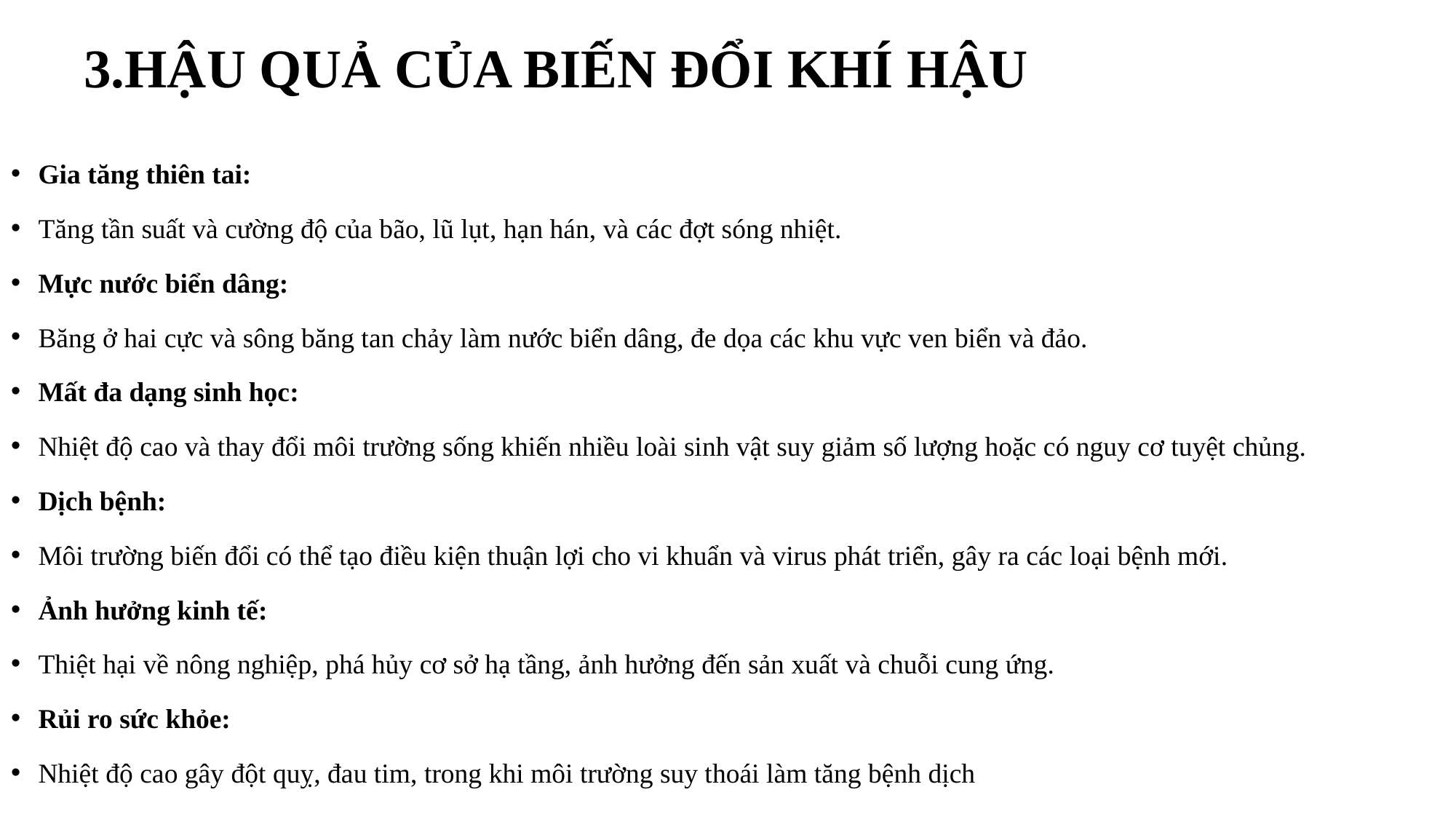

# 3.HẬU QUẢ CỦA BIẾN ĐỔI KHÍ HẬU
Gia tăng thiên tai:
Tăng tần suất và cường độ của bão, lũ lụt, hạn hán, và các đợt sóng nhiệt.
Mực nước biển dâng:
Băng ở hai cực và sông băng tan chảy làm nước biển dâng, đe dọa các khu vực ven biển và đảo.
Mất đa dạng sinh học:
Nhiệt độ cao và thay đổi môi trường sống khiến nhiều loài sinh vật suy giảm số lượng hoặc có nguy cơ tuyệt chủng.
Dịch bệnh:
Môi trường biến đổi có thể tạo điều kiện thuận lợi cho vi khuẩn và virus phát triển, gây ra các loại bệnh mới.
Ảnh hưởng kinh tế:
Thiệt hại về nông nghiệp, phá hủy cơ sở hạ tầng, ảnh hưởng đến sản xuất và chuỗi cung ứng.
Rủi ro sức khỏe:
Nhiệt độ cao gây đột quỵ, đau tim, trong khi môi trường suy thoái làm tăng bệnh dịch